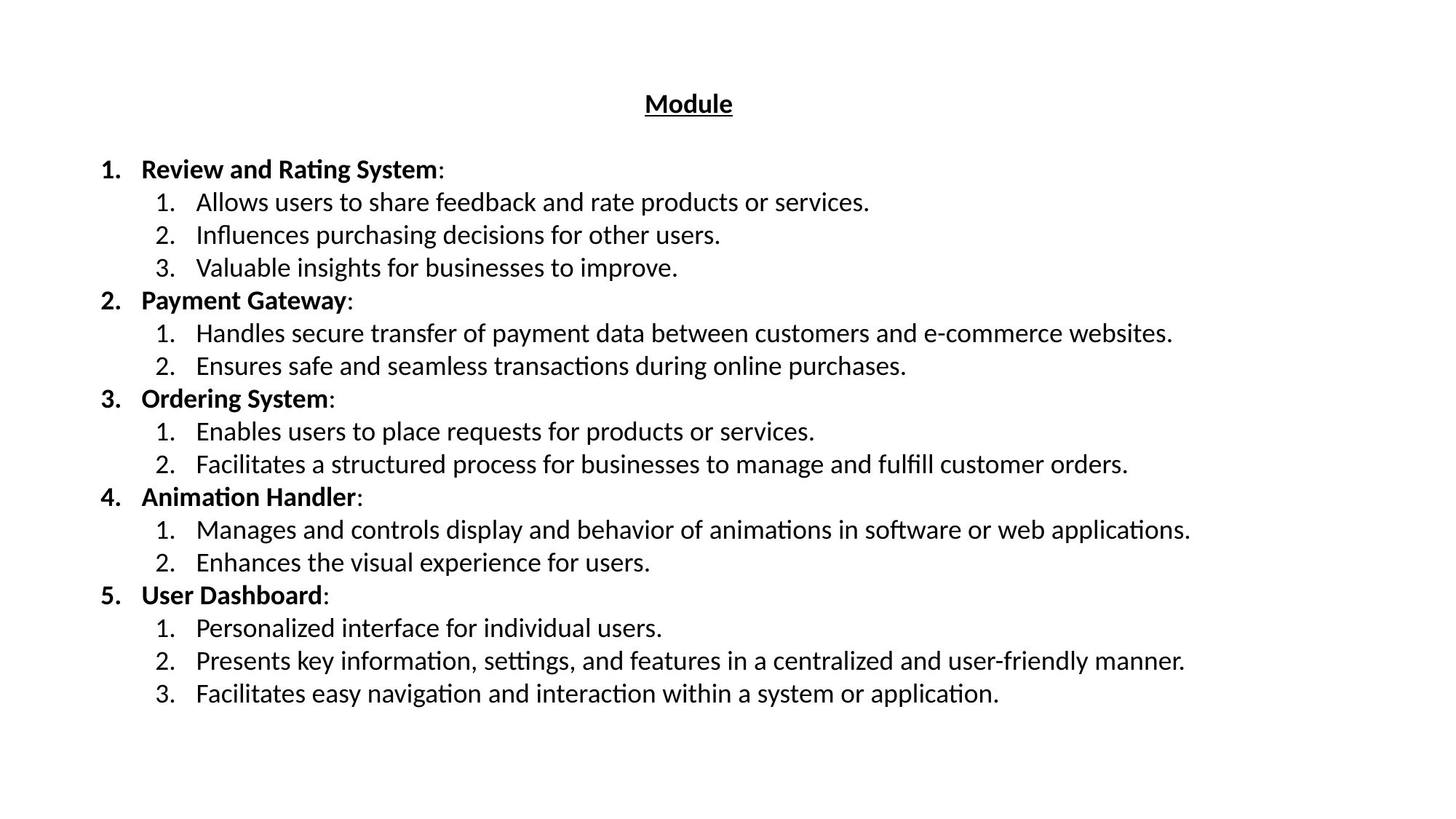

Module

Review and Rating System:
Allows users to share feedback and rate products or services.
Influences purchasing decisions for other users.
Valuable insights for businesses to improve.
Payment Gateway:
Handles secure transfer of payment data between customers and e-commerce websites.
Ensures safe and seamless transactions during online purchases.
Ordering System:
Enables users to place requests for products or services.
Facilitates a structured process for businesses to manage and fulfill customer orders.
Animation Handler:
Manages and controls display and behavior of animations in software or web applications.
Enhances the visual experience for users.
User Dashboard:
Personalized interface for individual users.
Presents key information, settings, and features in a centralized and user-friendly manner.
Facilitates easy navigation and interaction within a system or application.